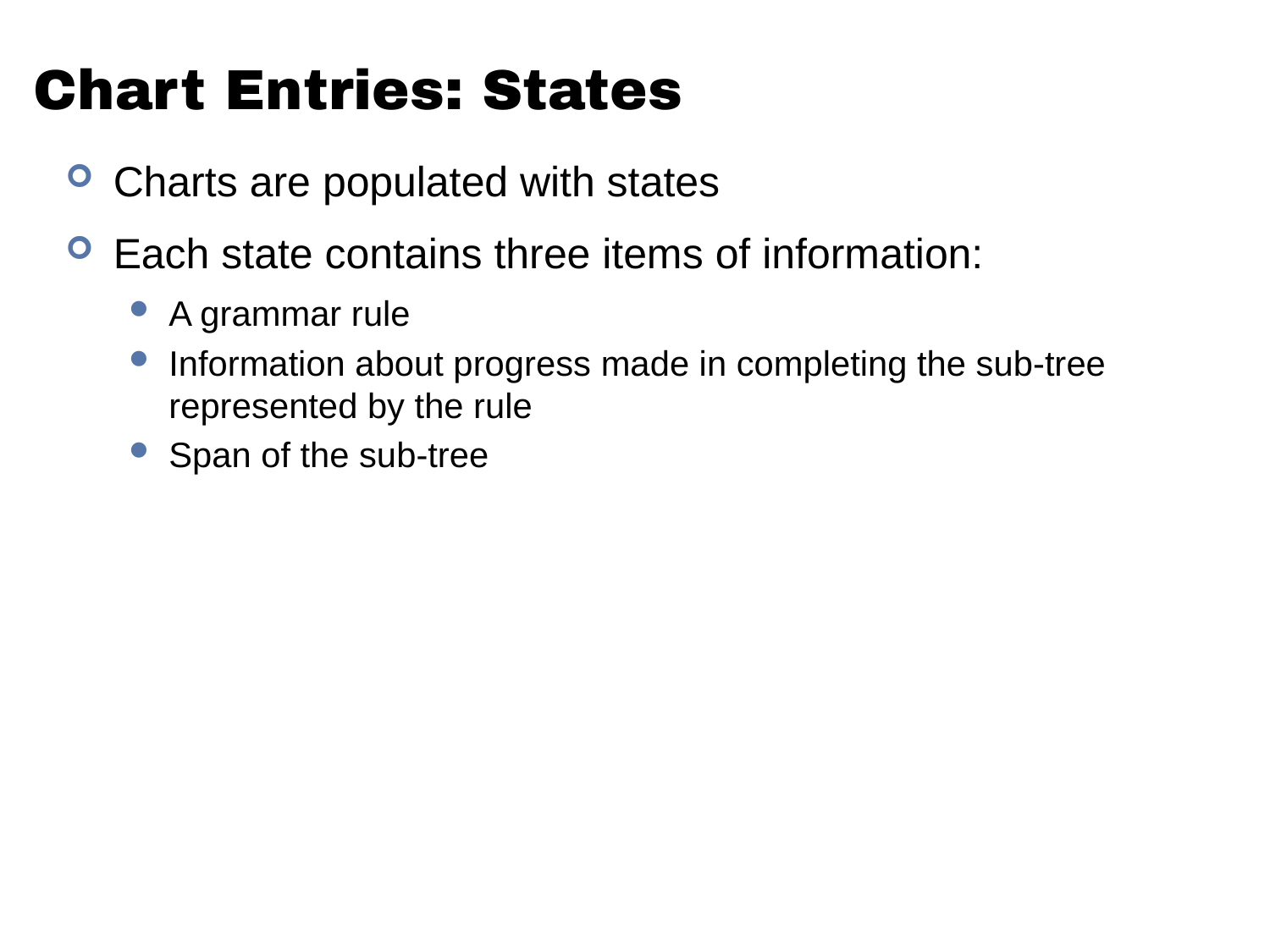

# Chart Entries: States
Charts are populated with states
Each state contains three items of information:
A grammar rule
Information about progress made in completing the sub-tree represented by the rule
Span of the sub-tree